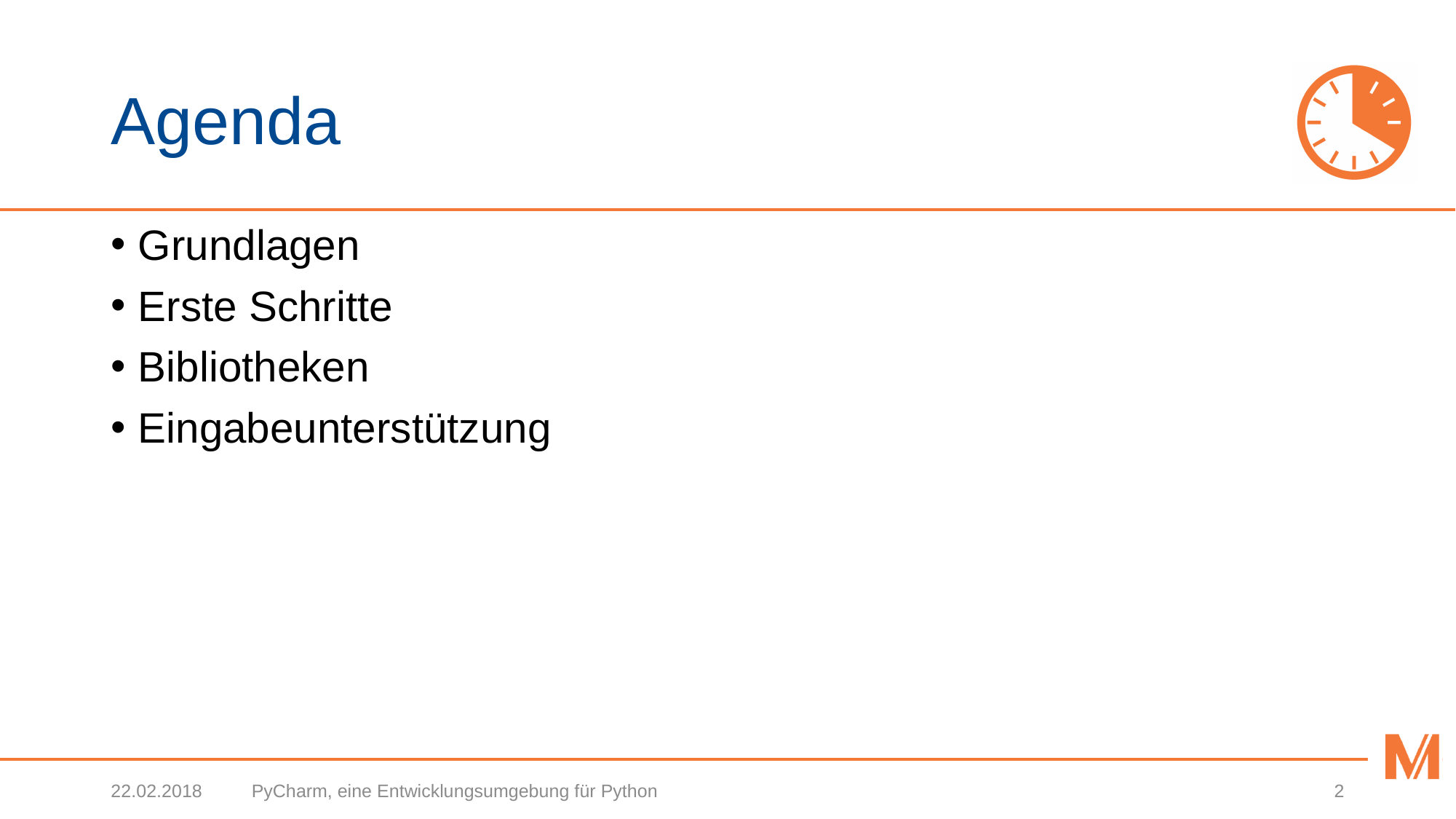

# Agenda
Grundlagen
Erste Schritte
Bibliotheken
Eingabeunterstützung
22.02.2018
PyCharm, eine Entwicklungsumgebung für Python
2